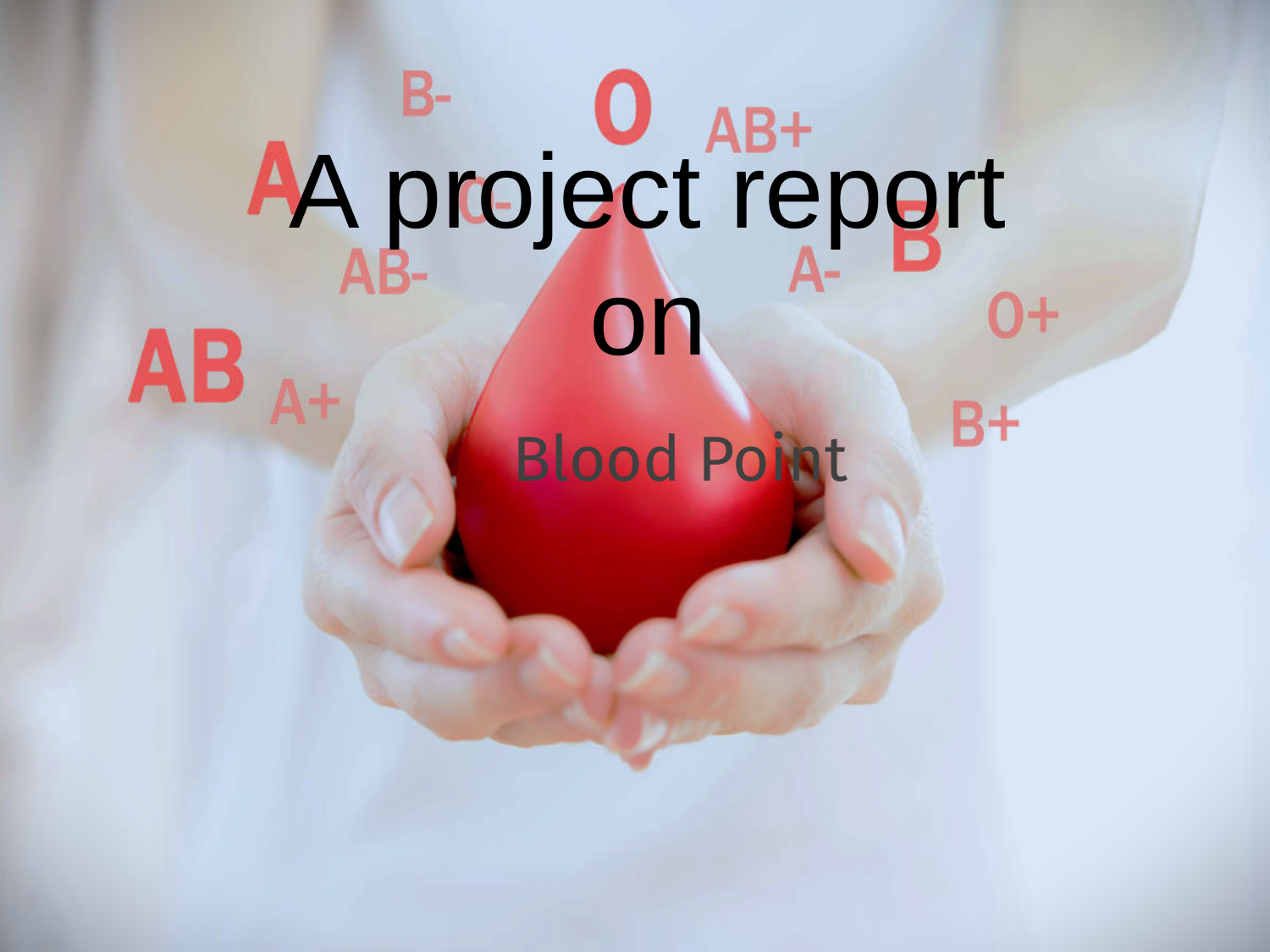

A project report
on
# Blood Point